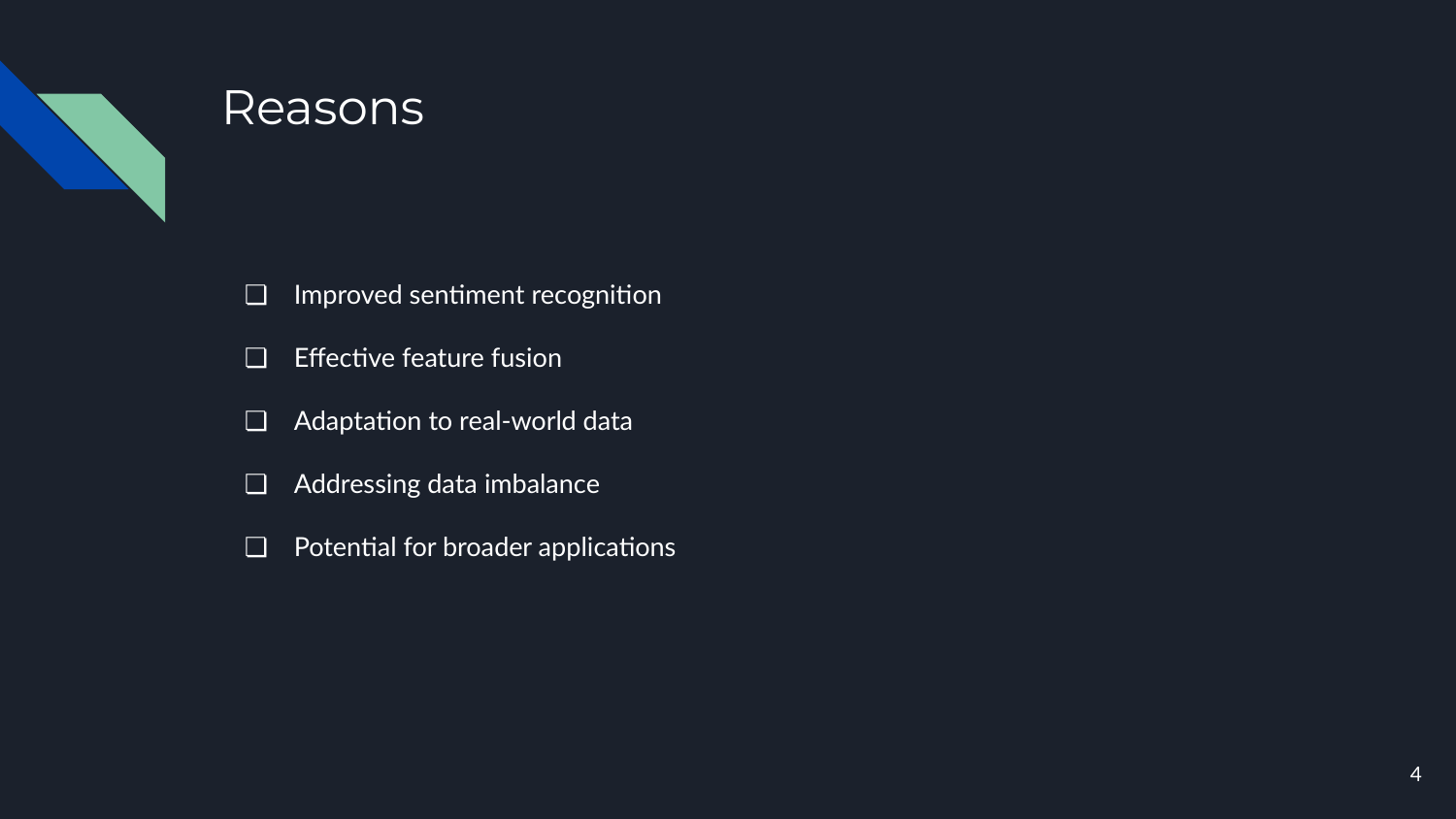

# Reasons
Improved sentiment recognition
Effective feature fusion
Adaptation to real-world data
Addressing data imbalance
Potential for broader applications
4